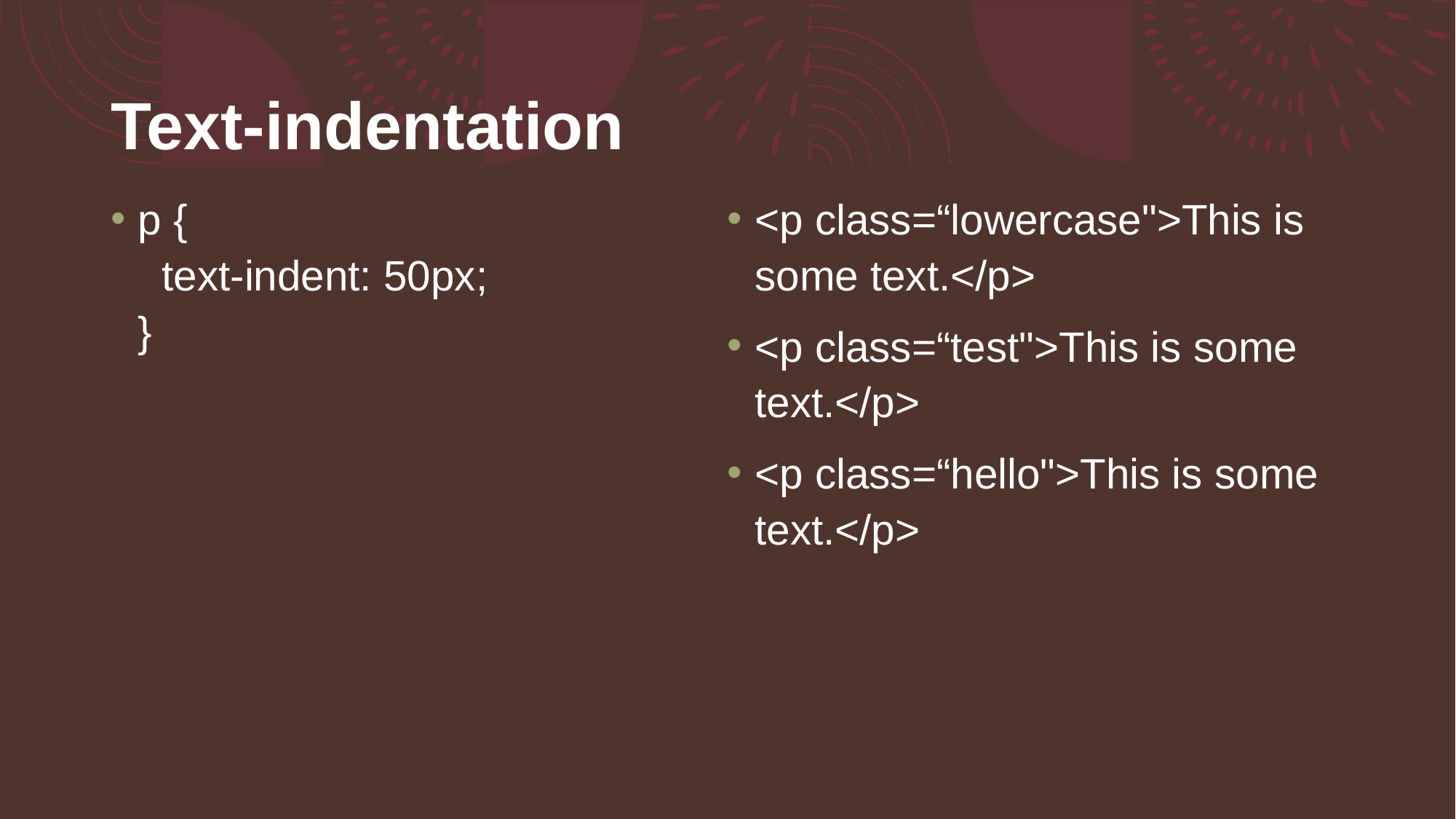

# Text-indentation
p {
  text-indent: 50px;
}

<p class=“lowercase">This is some text.</p>
<p class=“test">This is some text.</p>
<p class=“hello">This is some text.</p>